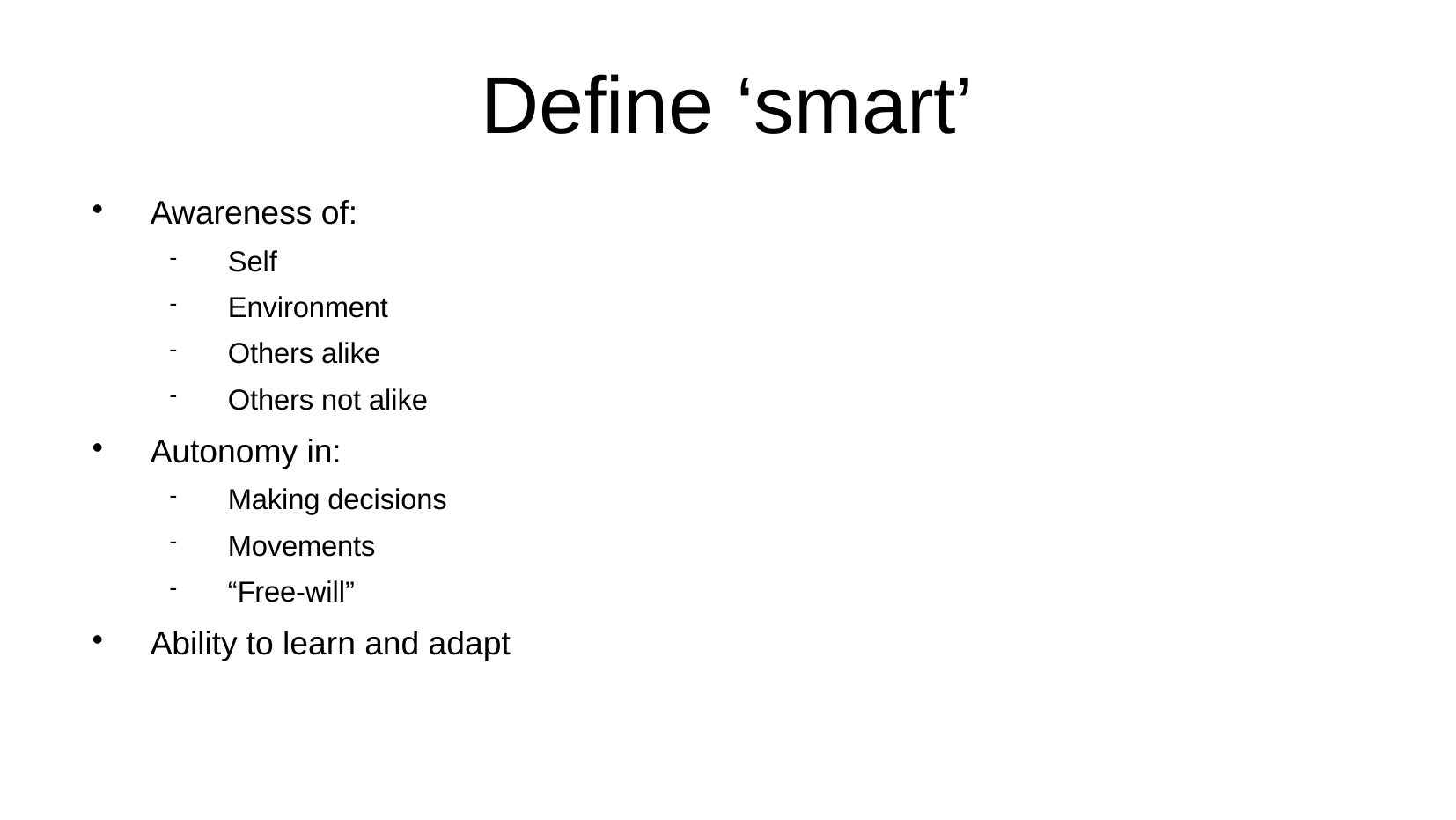

Define ‘smart’
Awareness of:
Self
Environment
Others alike
Others not alike
Autonomy in:
Making decisions
Movements
“Free-will”
Ability to learn and adapt